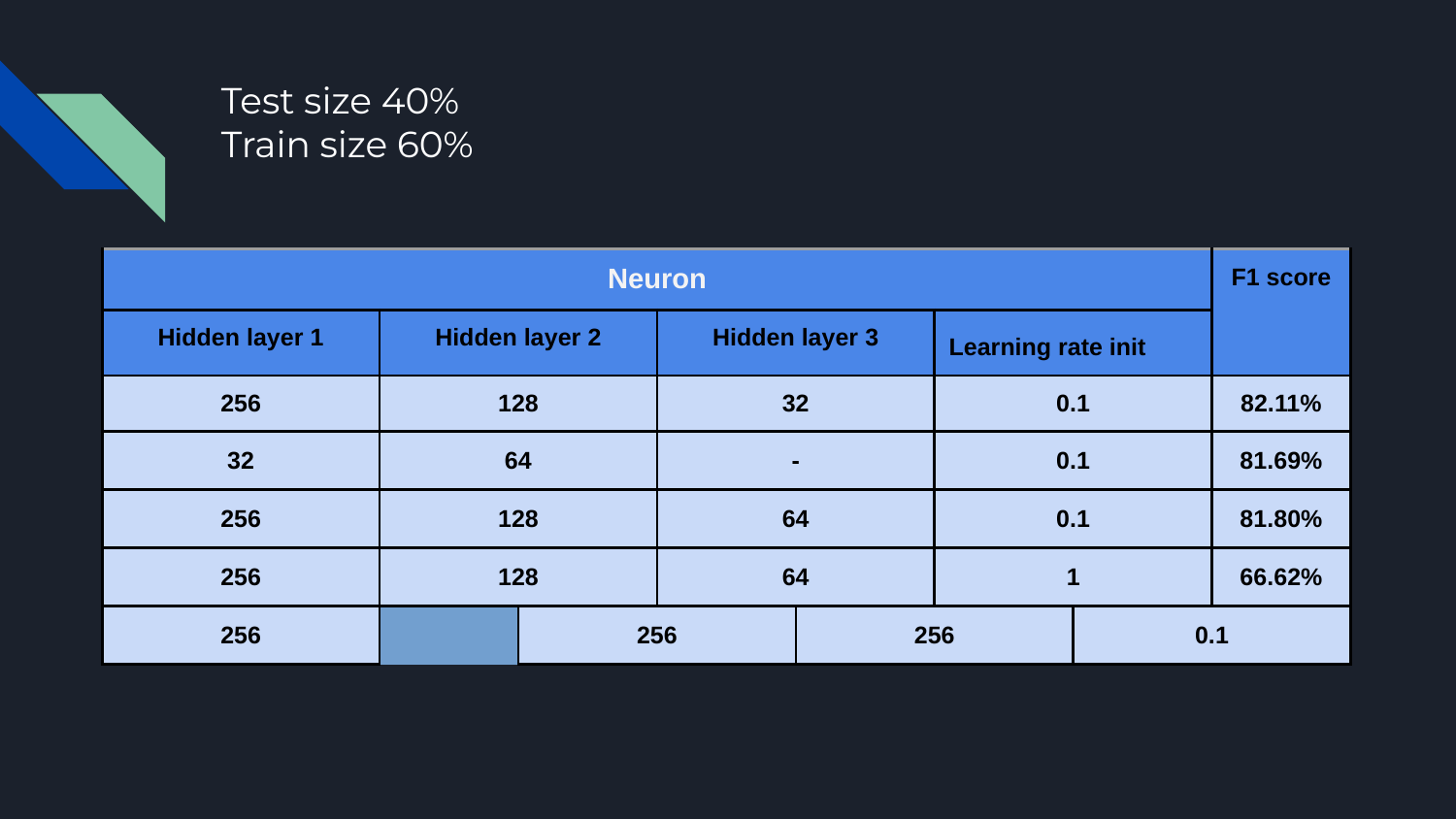

# Test size 40%
Train size 60%

| Neuron |  |  |  |  |  |  |  | F1 score |
| --- | --- | --- | --- | --- | --- | --- | --- | --- |
| Hidden layer 1 |  | Hidden layer 2 |  | Hidden layer 3 |  | Learning rate init |  |  |
| 256 |  | 128 |  | 32 |  | 0.1 |  | 82.11% |
| 32 |  | 64 |  | - |  | 0.1 |  | 81.69% |
| 256 |  | 128 |  | 64 |  | 0.1 |  | 81.80% |
| 256 |  | 128 |  | 64 |  | 1 |  | 66.62% |
| 256 |  | 256 |  | 256 |  | 0.1 |  | 82.38% |